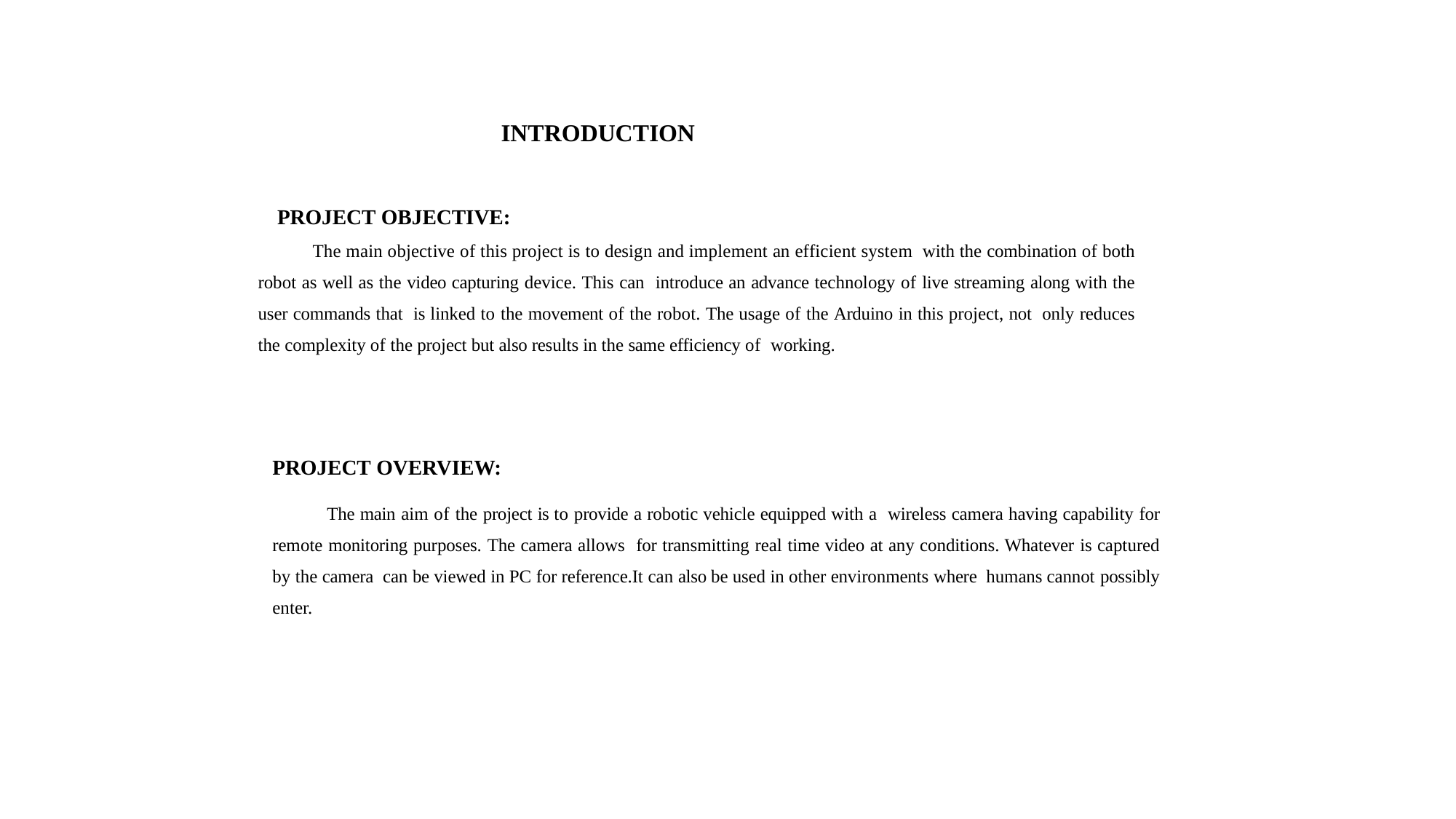

INTRODUCTION

PROJECT OBJECTIVE:
The main objective of this project is to design and implement an efficient system  with the combination of both robot as well as the video capturing device. This can  introduce an advance technology of live streaming along with the user commands that  is linked to the movement of the robot. The usage of the Arduino in this project, not  only reduces the complexity of the project but also results in the same efficiency of  working.
PROJECT OVERVIEW:
The main aim of the project is to provide a robotic vehicle equipped with a  wireless camera having capability for remote monitoring purposes. The camera allows  for transmitting real time video at any conditions. Whatever is captured by the camera  can be viewed in PC for reference.It can also be used in other environments where  humans cannot possibly enter.